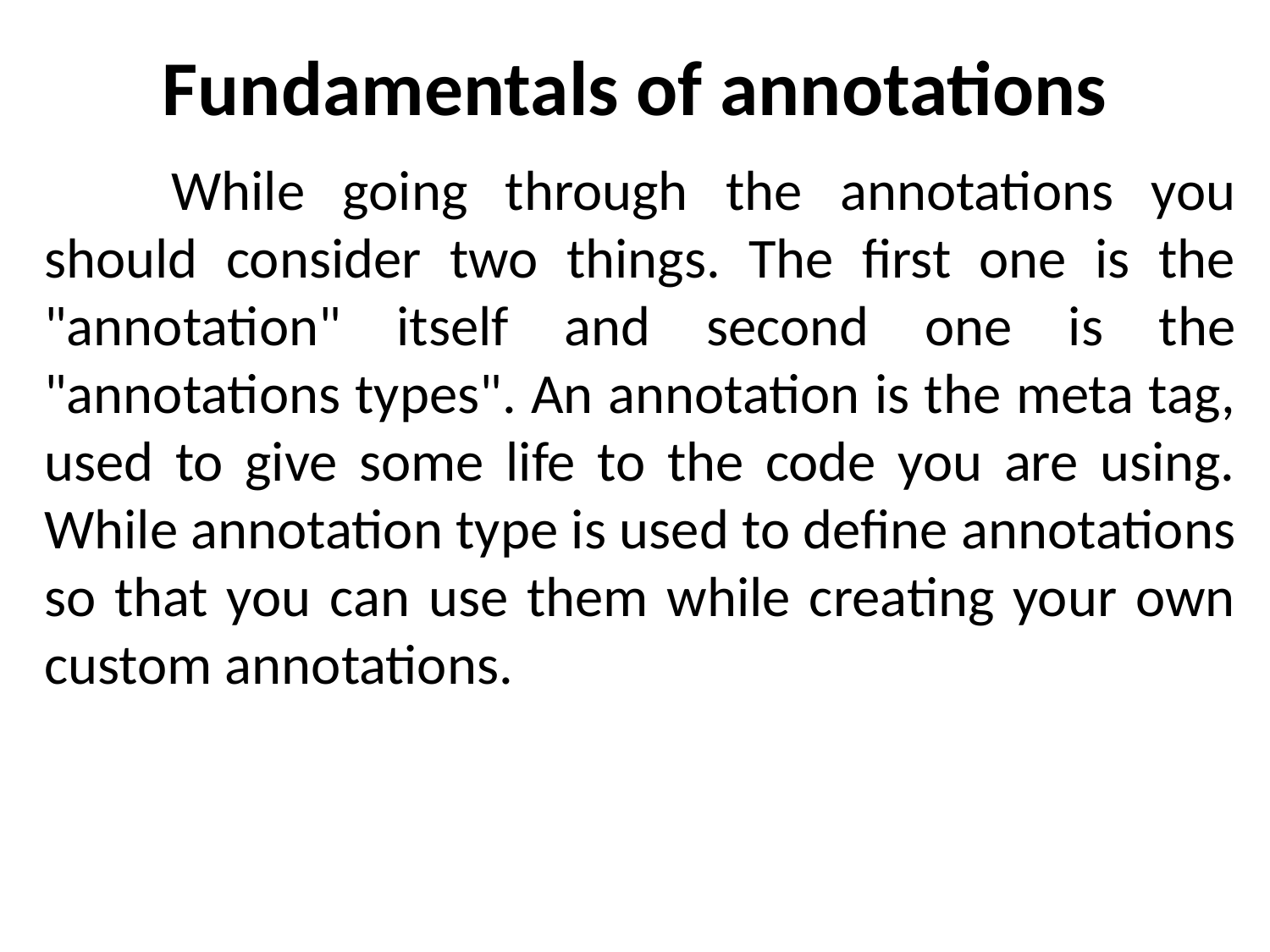

# Fundamentals of annotations
	While going through the annotations you should consider two things. The first one is the "annotation" itself and second one is the "annotations types". An annotation is the meta tag, used to give some life to the code you are using. While annotation type is used to define annotations so that you can use them while creating your own custom annotations.